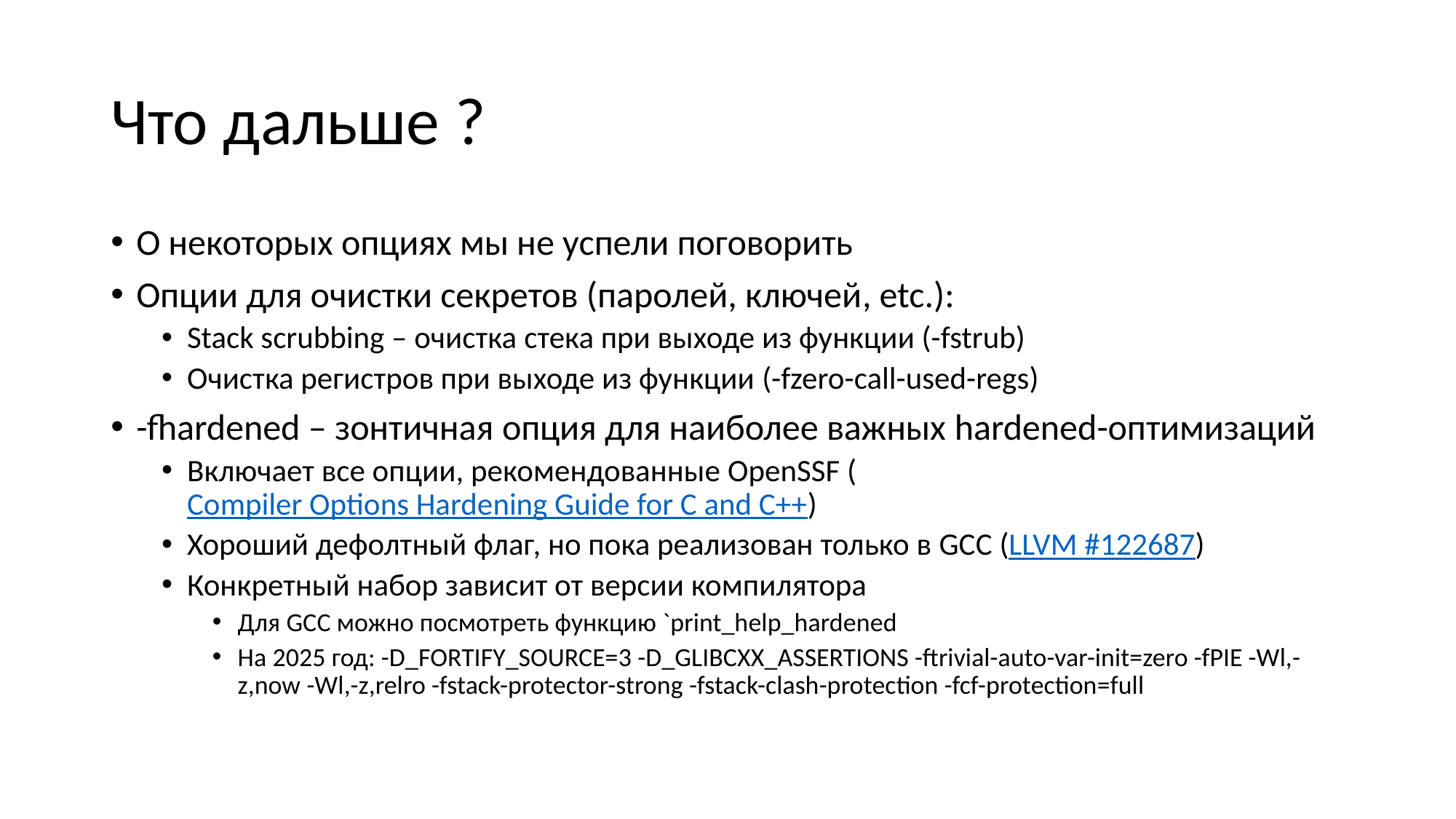

# Что дальше ?
О некоторых опциях мы не успели поговорить
Опции для очистки секретов (паролей, ключей, etc.):
Stack scrubbing – очистка стека при выходе из функции (-fstrub)
Очистка регистров при выходе из функции (-fzero-call-used-regs)
-fhardened – зонтичная опция для наиболее важных hardened-оптимизаций
Включает все опции, рекомендованные OpenSSF (Compiler Options Hardening Guide for C and C++)
Хороший дефолтный флаг, но пока реализован только в GCC (LLVM #122687)
Конкретный набор зависит от версии компилятора
Для GCC можно посмотреть функцию `print_help_hardened
На 2025 год: -D_FORTIFY_SOURCE=3 -D_GLIBCXX_ASSERTIONS -ftrivial-auto-var-init=zero -fPIE -Wl,-z,now -Wl,-z,relro -fstack-protector-strong -fstack-clash-protection -fcf-protection=full